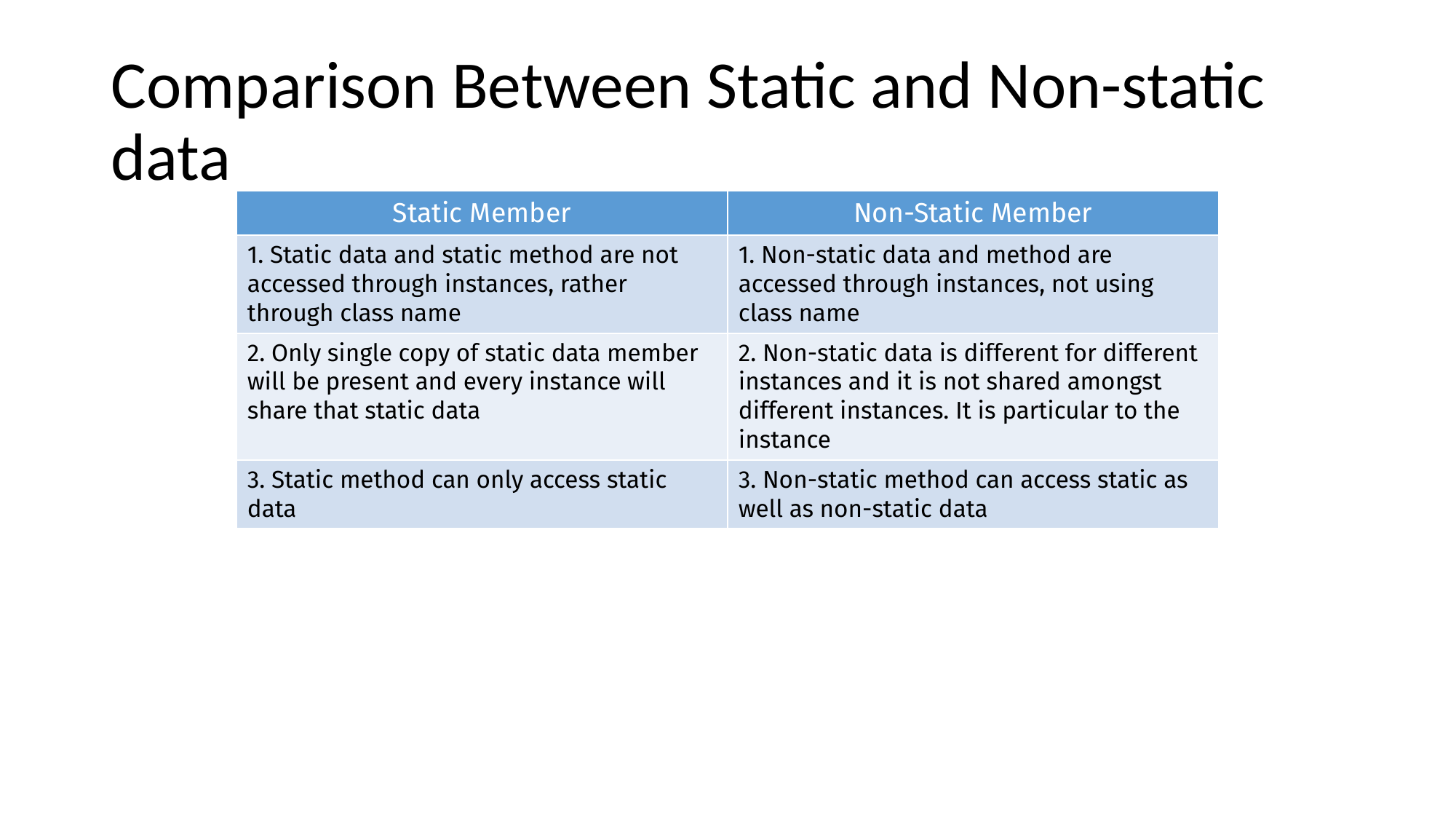

# Comparison Between Static and Non-static data
| Static Member | Non-Static Member |
| --- | --- |
| 1. Static data and static method are not accessed through instances, rather through class name | 1. Non-static data and method are accessed through instances, not using class name |
| 2. Only single copy of static data member will be present and every instance will share that static data | 2. Non-static data is different for different instances and it is not shared amongst different instances. It is particular to the instance |
| 3. Static method can only access static data | 3. Non-static method can access static as well as non-static data |